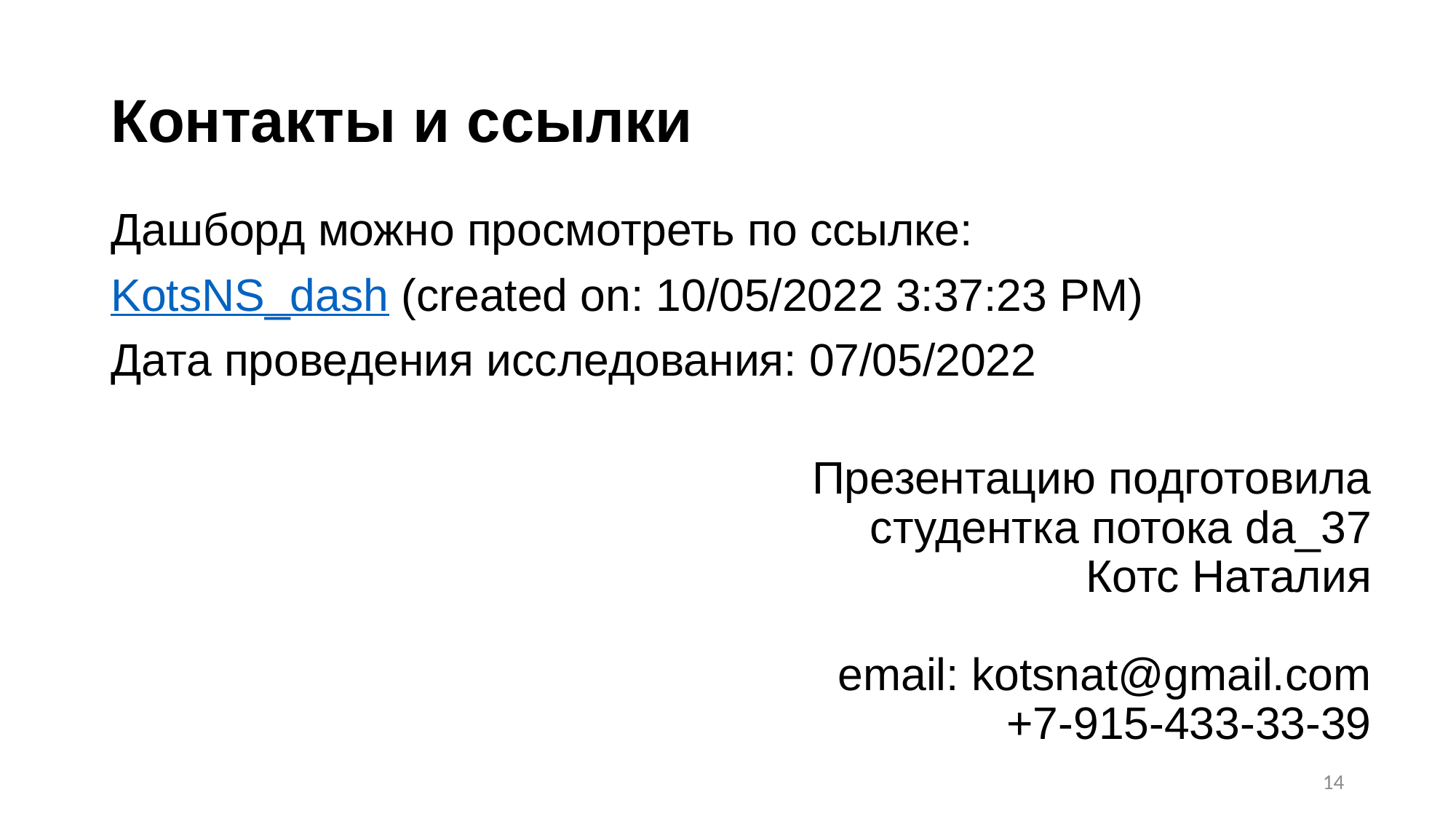

Контакты и ссылки
Дашборд можно просмотреть по ссылке:
KotsNS_dash (created on: 10/05/2022 3:37:23 PM)
Дата проведения исследования: 07/05/2022
# Презентацию подготовила студентка потока da_37 Котс Наталия email: kotsnat@gmail.com +7-915-433-33-39
14